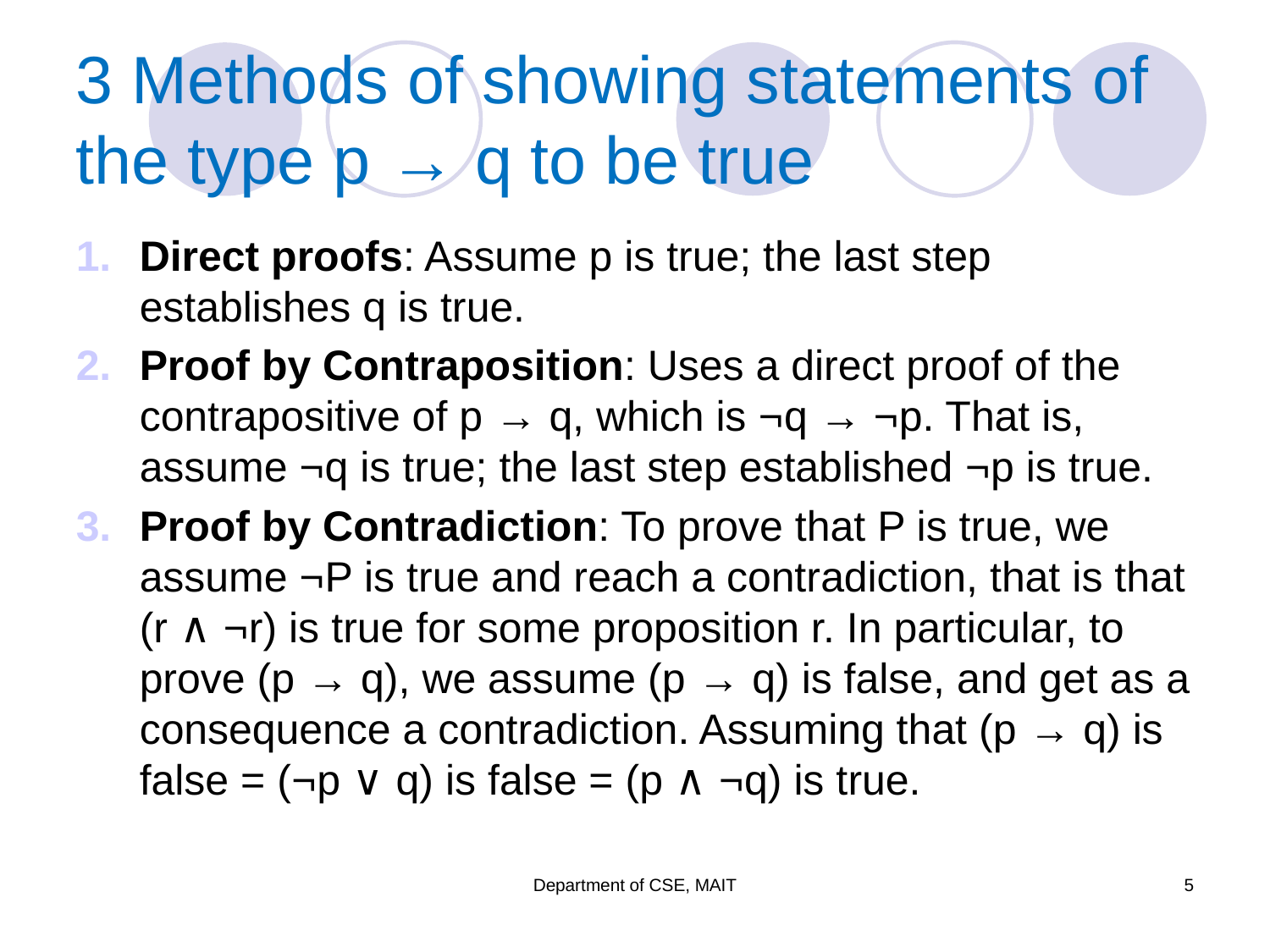

# 3 Methods of showing statements of the type p → q to be true
Direct proofs: Assume p is true; the last step establishes q is true.
Proof by Contraposition: Uses a direct proof of the contrapositive of p → q, which is ¬q → ¬p. That is, assume ¬q is true; the last step established ¬p is true.
Proof by Contradiction: To prove that P is true, we assume ¬P is true and reach a contradiction, that is that (r ∧ ¬r) is true for some proposition r. In particular, to prove (p → q), we assume (p → q) is false, and get as a consequence a contradiction. Assuming that (p → q) is false = (¬p ∨ q) is false = (p ∧ ¬q) is true.
Department of CSE, MAIT
5